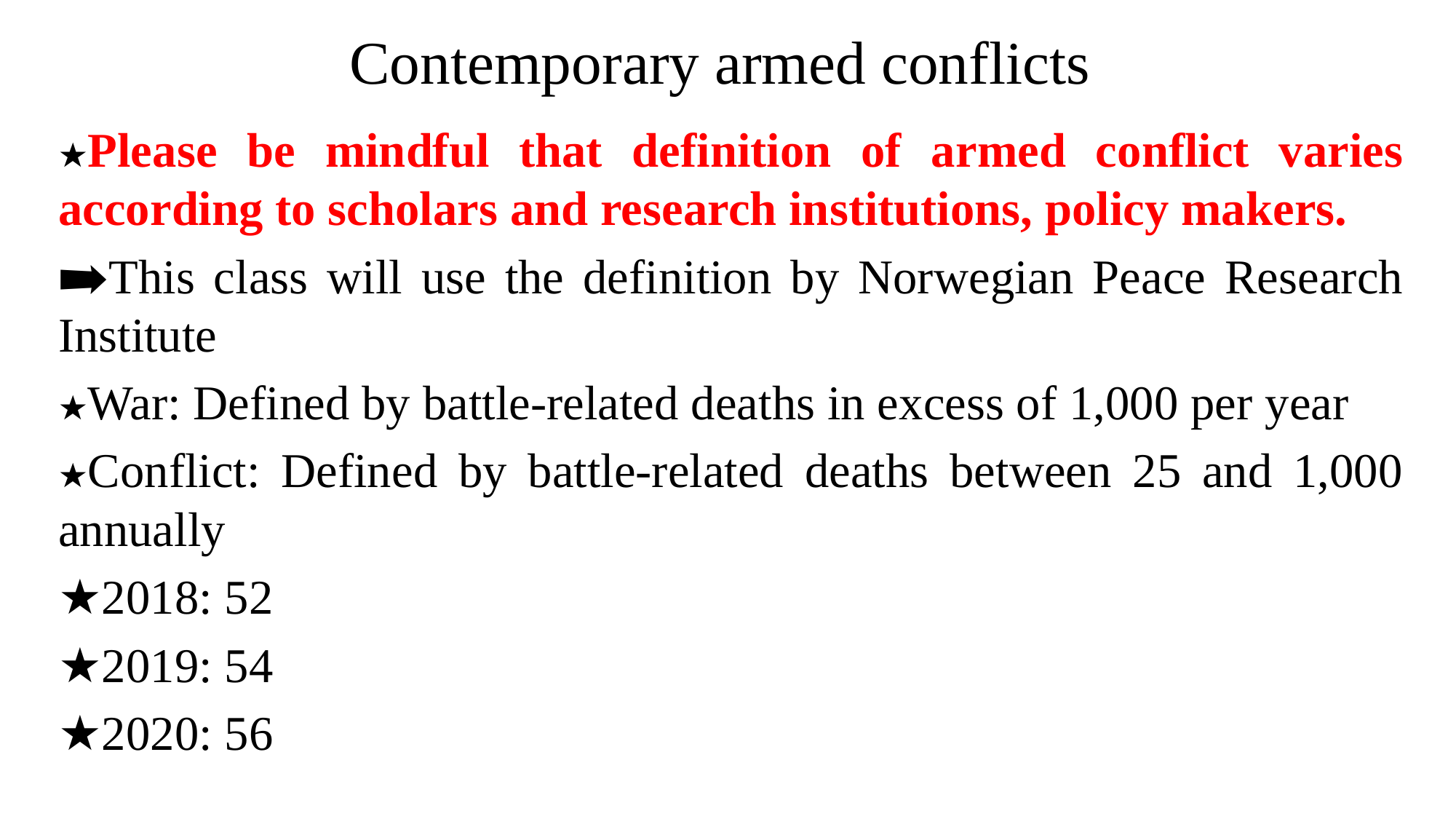

# Contemporary armed conflicts
★Please be mindful that definition of armed conflict varies according to scholars and research institutions, policy makers.
➡This class will use the definition by Norwegian Peace Research Institute
★War: Defined by battle-related deaths in excess of 1,000 per year
★Conflict: Defined by battle-related deaths between 25 and 1,000 annually
★2018: 52
★2019: 54
★2020: 56